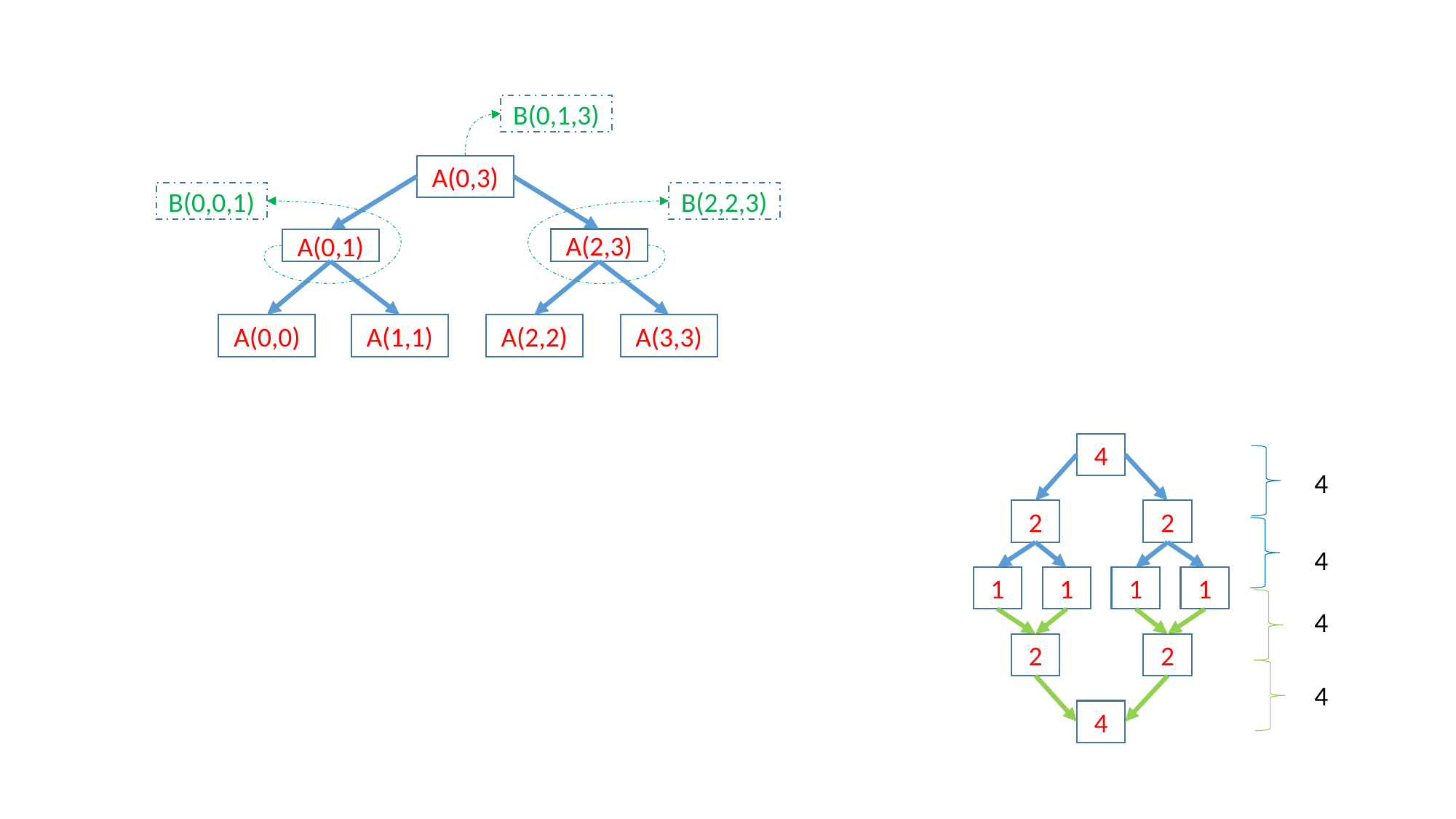

B(0,1,3)
A(0,3)
B(0,0,1)
B(2,2,3)
A(2,3)
A(0,1)
A(0,0)
A(1,1)
A(2,2)
A(3,3)
4

4
2
2

4
1
1
1
1

4
2
2

4
4